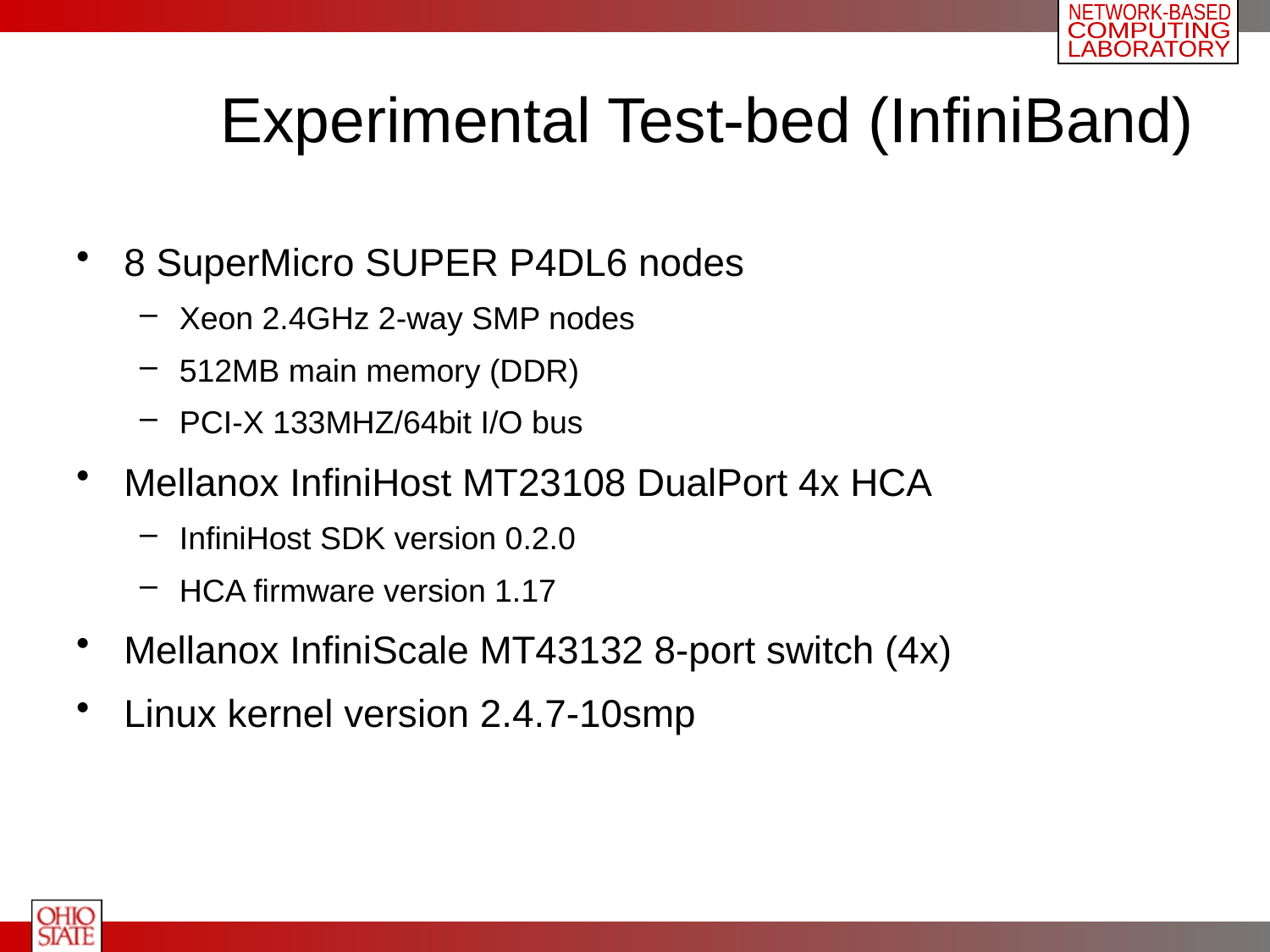

# Experimental Test-bed (InfiniBand)
8 SuperMicro SUPER P4DL6 nodes
Xeon 2.4GHz 2-way SMP nodes
512MB main memory (DDR)
PCI-X 133MHZ/64bit I/O bus
Mellanox InfiniHost MT23108 DualPort 4x HCA
InfiniHost SDK version 0.2.0
HCA firmware version 1.17
Mellanox InfiniScale MT43132 8-port switch (4x)
Linux kernel version 2.4.7-10smp